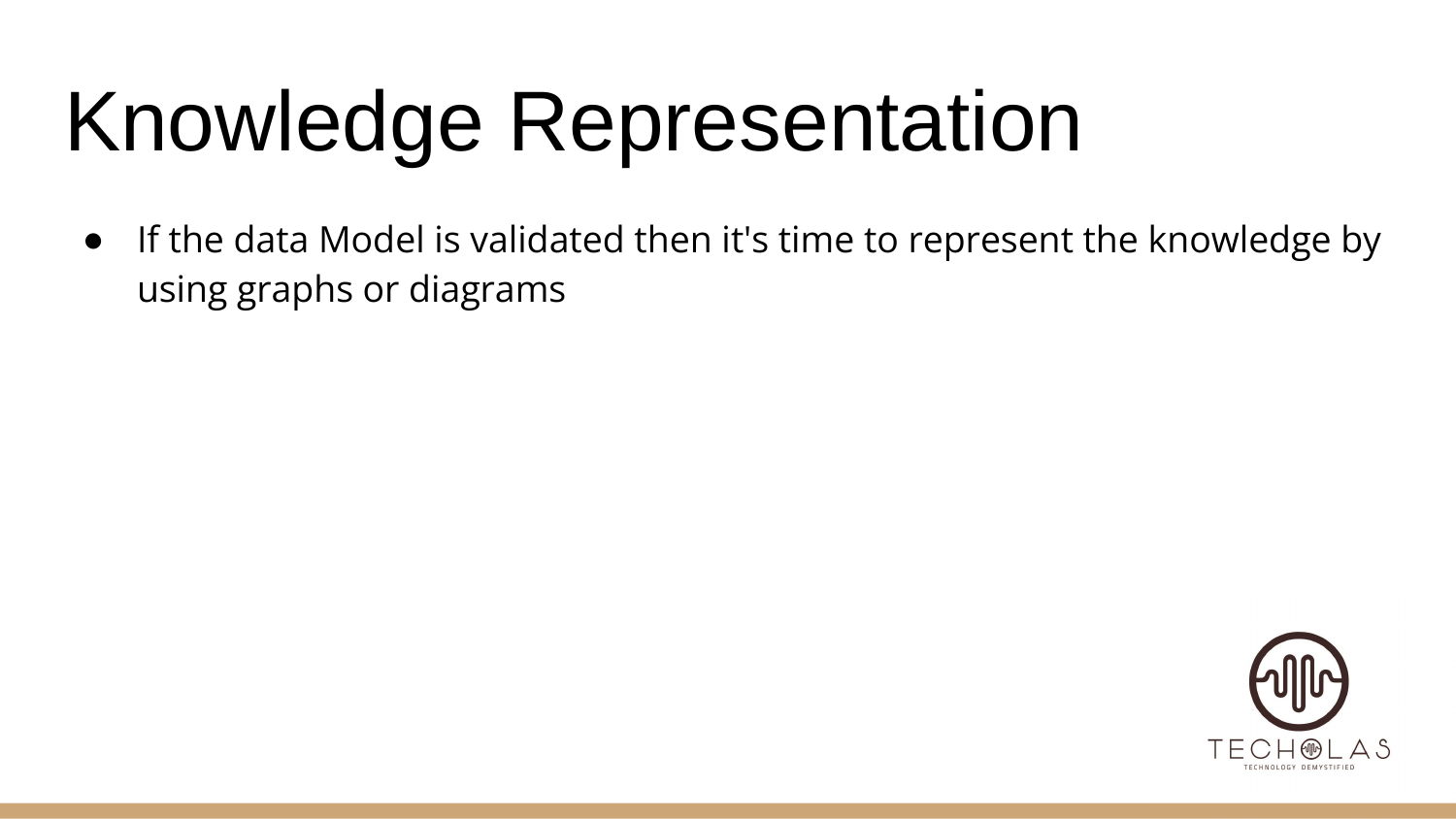

# Knowledge Representation
If the data Model is validated then it's time to represent the knowledge by using graphs or diagrams